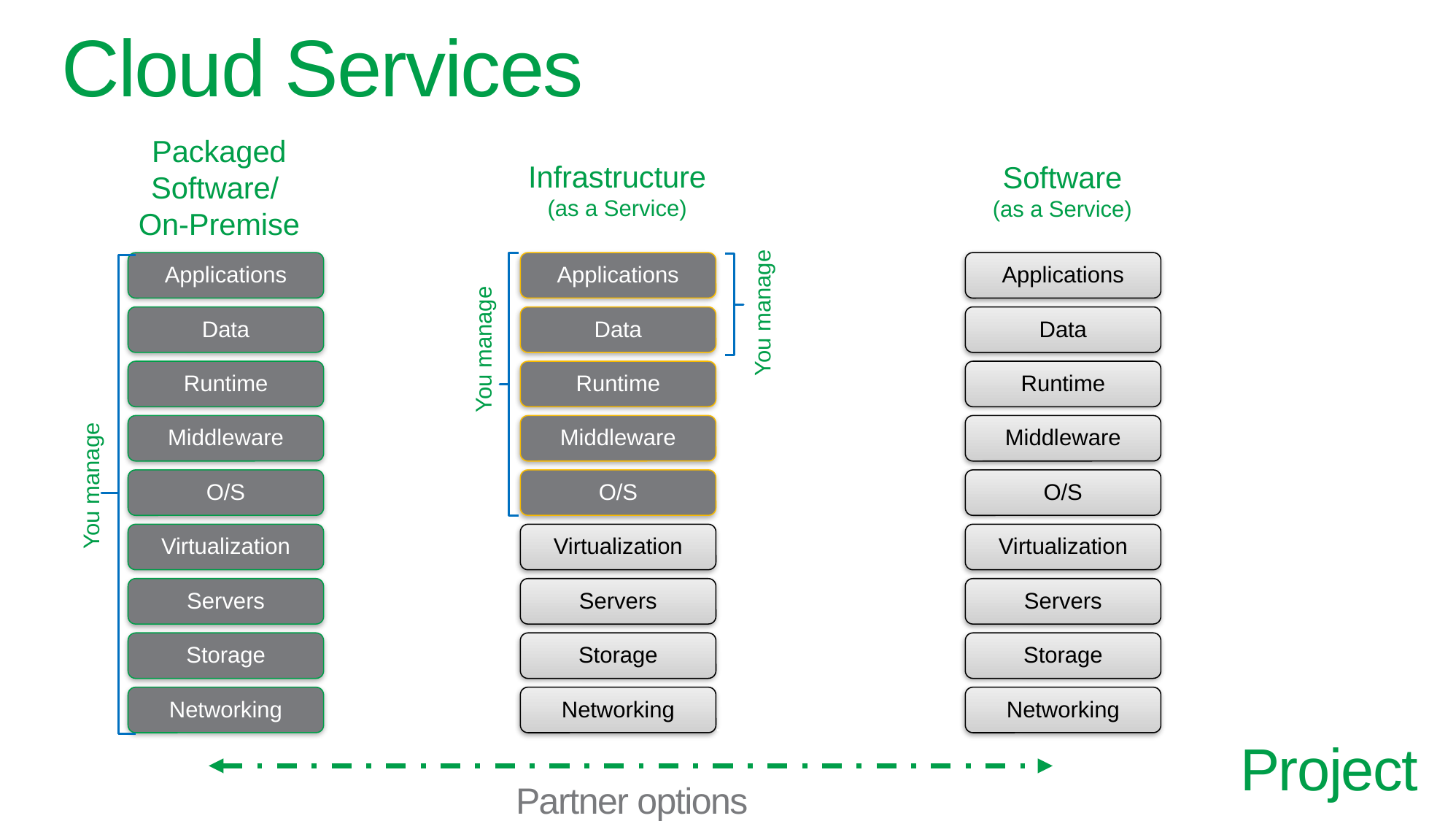

# Cloud Services
Packaged Software/
On-Premise
Applications
Data
Runtime
Middleware
O/S
Virtualization
Servers
Storage
Networking

You manage
Infrastructure
(as a Service)

Applications
Data
Runtime
Middleware
O/S
Virtualization
Servers
Storage
Networking
You manage

Managed by vendor
Software
(as a Service)

Applications
Data
Runtime
Middleware
O/S
Virtualization
Servers
Storage
Networking
Managed by vendor
You manage

Partner options